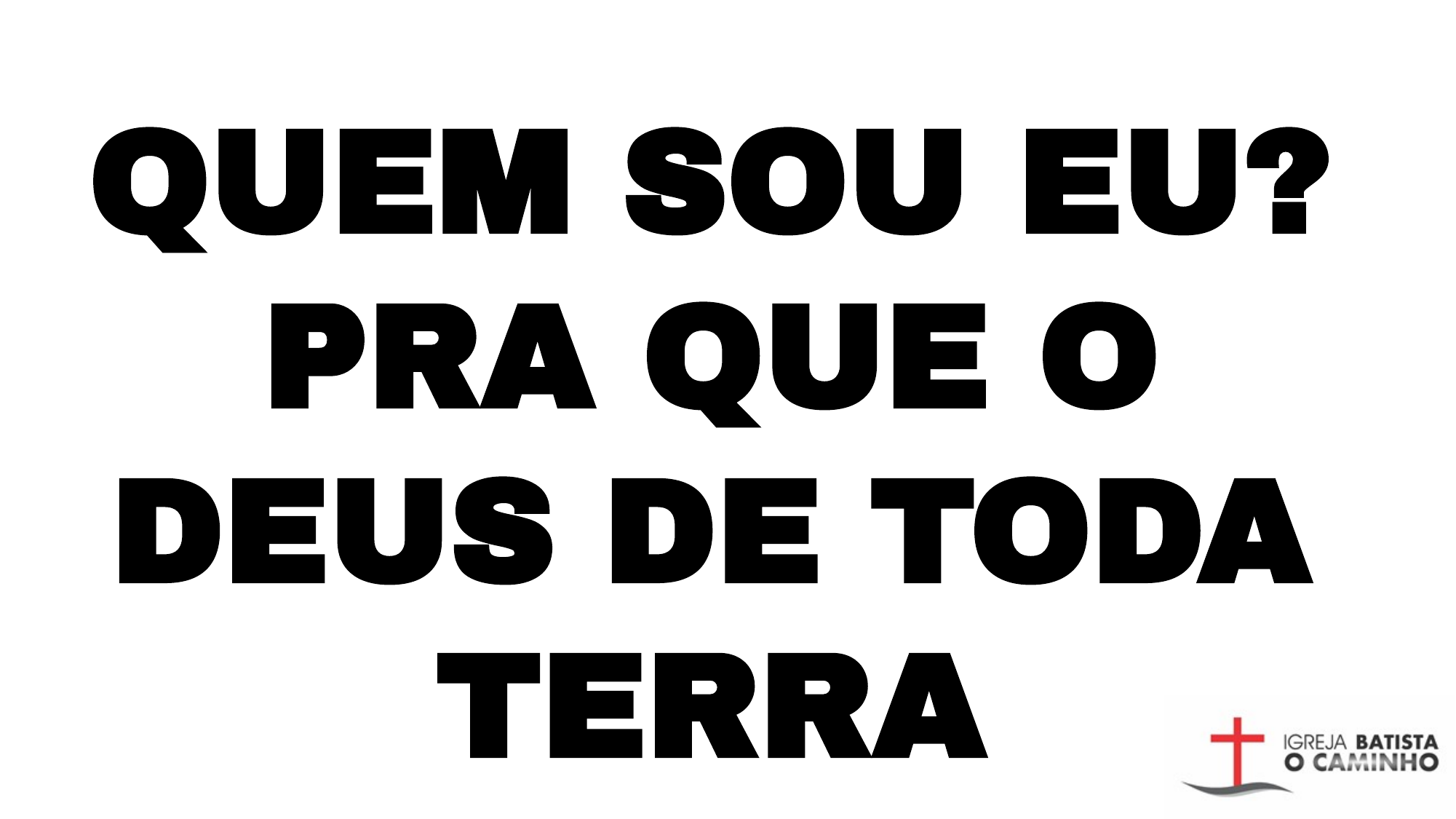

# QUEM SOU EU? PRA QUE O DEUS DE TODA TERRA